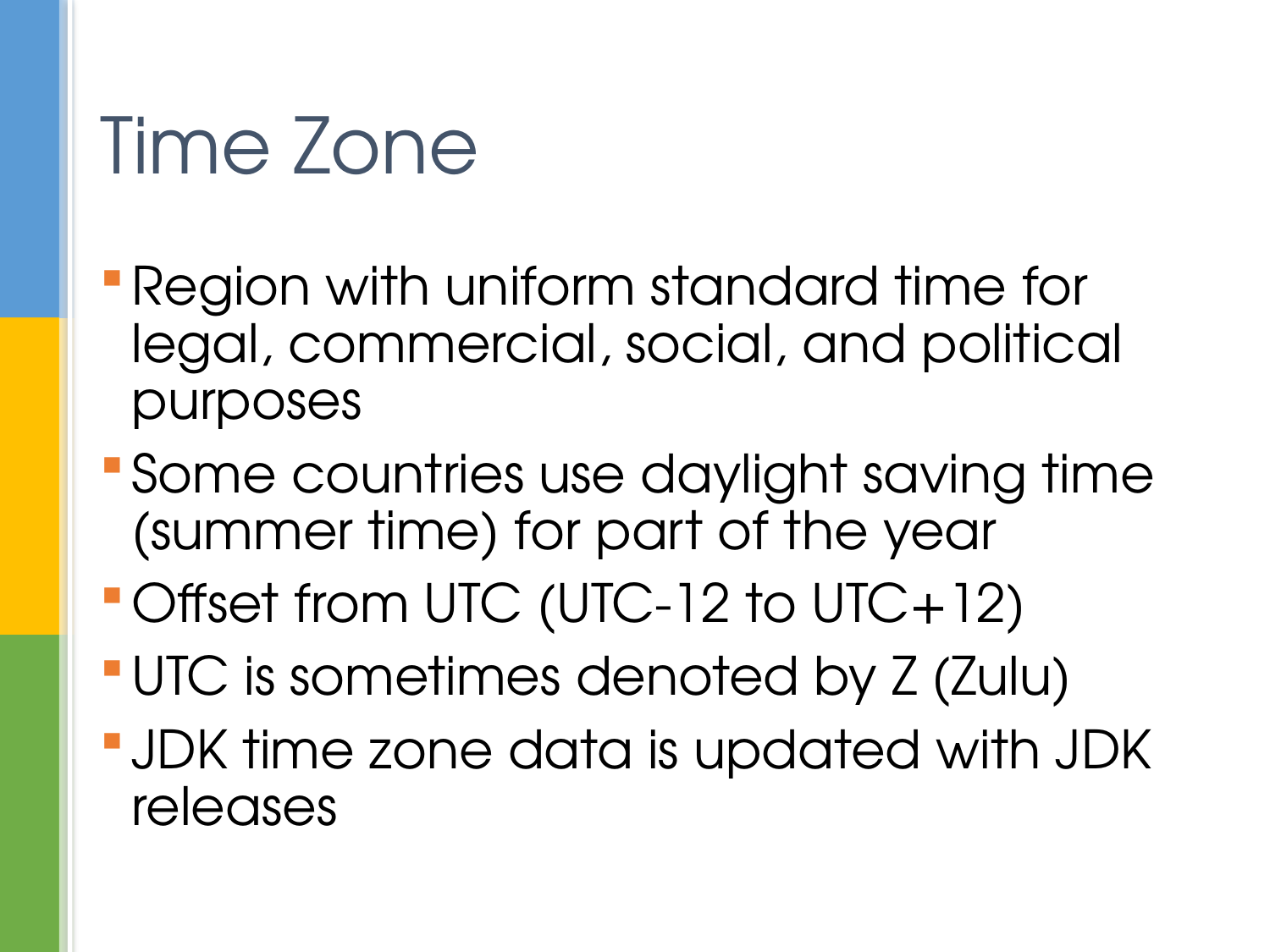

# Time Zone
Region with uniform standard time for legal, commercial, social, and political purposes
Some countries use daylight saving time (summer time) for part of the year
Offset from UTC (UTC-12 to UTC+12)
UTC is sometimes denoted by Z (Zulu)
JDK time zone data is updated with JDK releases